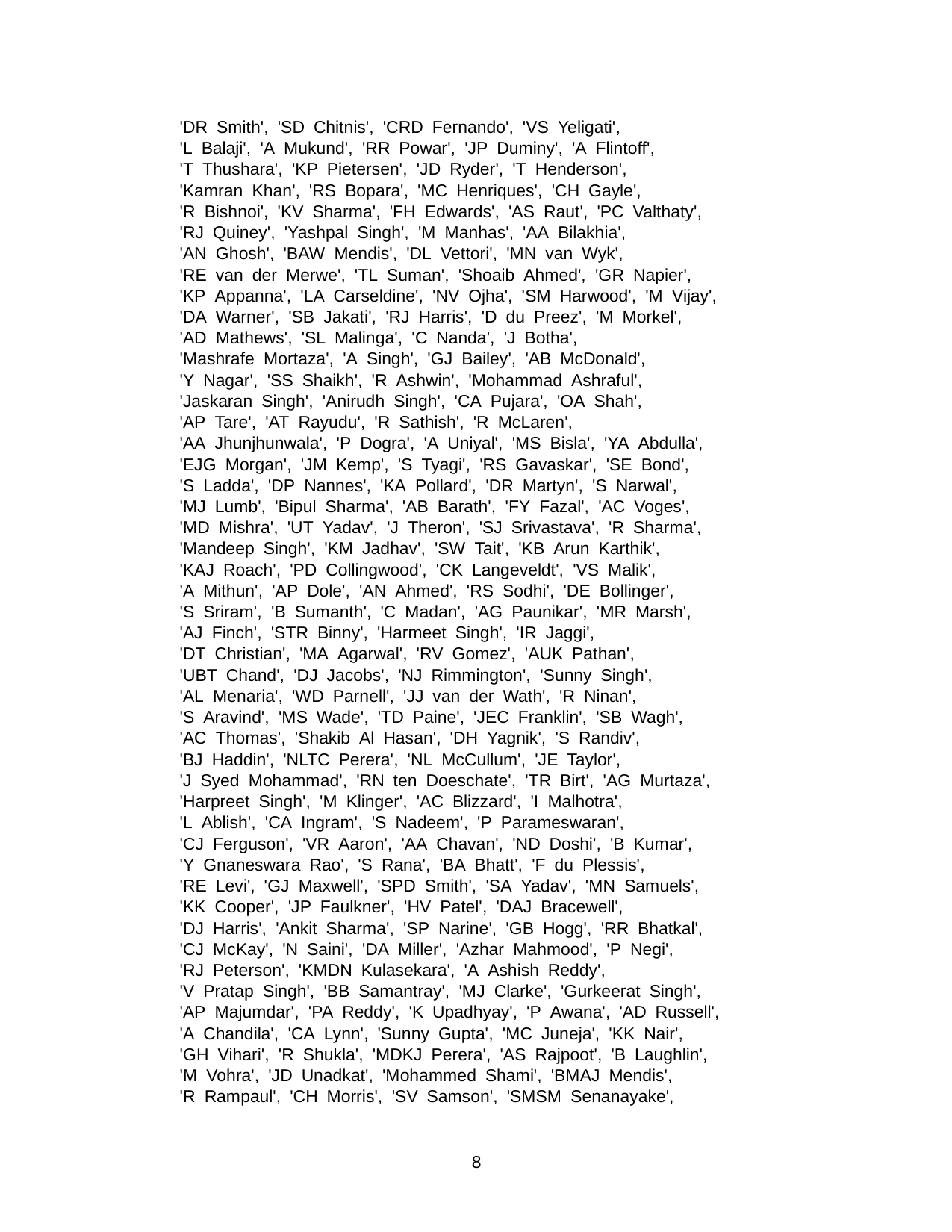

'DR Smith', 'SD Chitnis', 'CRD Fernando', 'VS Yeligati',
'L Balaji', 'A Mukund', 'RR Powar', 'JP Duminy', 'A Flintoff',
'T Thushara', 'KP Pietersen', 'JD Ryder', 'T Henderson',
'Kamran Khan', 'RS Bopara', 'MC Henriques', 'CH Gayle',
'R Bishnoi', 'KV Sharma', 'FH Edwards', 'AS Raut', 'PC Valthaty',
'RJ Quiney', 'Yashpal Singh', 'M Manhas', 'AA Bilakhia',
'AN Ghosh', 'BAW Mendis', 'DL Vettori', 'MN van Wyk',
'RE van der Merwe', 'TL Suman', 'Shoaib Ahmed', 'GR Napier',
'KP Appanna', 'LA Carseldine', 'NV Ojha', 'SM Harwood', 'M Vijay',
'DA Warner', 'SB Jakati', 'RJ Harris', 'D du Preez', 'M Morkel',
'AD Mathews', 'SL Malinga', 'C Nanda', 'J Botha',
'Mashrafe Mortaza', 'A Singh', 'GJ Bailey', 'AB McDonald',
'Y Nagar', 'SS Shaikh', 'R Ashwin', 'Mohammad Ashraful',
'Jaskaran Singh', 'Anirudh Singh', 'CA Pujara', 'OA Shah',
'AP Tare', 'AT Rayudu', 'R Sathish', 'R McLaren',
'AA Jhunjhunwala', 'P Dogra', 'A Uniyal', 'MS Bisla', 'YA Abdulla',
'EJG Morgan', 'JM Kemp', 'S Tyagi', 'RS Gavaskar', 'SE Bond',
'S Ladda', 'DP Nannes', 'KA Pollard', 'DR Martyn', 'S Narwal',
'MJ Lumb', 'Bipul Sharma', 'AB Barath', 'FY Fazal', 'AC Voges',
'MD Mishra', 'UT Yadav', 'J Theron', 'SJ Srivastava', 'R Sharma',
'Mandeep Singh', 'KM Jadhav', 'SW Tait', 'KB Arun Karthik',
'KAJ Roach', 'PD Collingwood', 'CK Langeveldt', 'VS Malik',
'A Mithun', 'AP Dole', 'AN Ahmed', 'RS Sodhi', 'DE Bollinger',
'S Sriram', 'B Sumanth', 'C Madan', 'AG Paunikar', 'MR Marsh',
'AJ Finch', 'STR Binny', 'Harmeet Singh', 'IR Jaggi',
'DT Christian', 'MA Agarwal', 'RV Gomez', 'AUK Pathan',
'UBT Chand', 'DJ Jacobs', 'NJ Rimmington', 'Sunny Singh',
'AL Menaria', 'WD Parnell', 'JJ van der Wath', 'R Ninan',
'S Aravind', 'MS Wade', 'TD Paine', 'JEC Franklin', 'SB Wagh',
'AC Thomas', 'Shakib Al Hasan', 'DH Yagnik', 'S Randiv',
'BJ Haddin', 'NLTC Perera', 'NL McCullum', 'JE Taylor',
'J Syed Mohammad', 'RN ten Doeschate', 'TR Birt', 'AG Murtaza',
'Harpreet Singh', 'M Klinger', 'AC Blizzard', 'I Malhotra',
'L Ablish', 'CA Ingram', 'S Nadeem', 'P Parameswaran',
'CJ Ferguson', 'VR Aaron', 'AA Chavan', 'ND Doshi', 'B Kumar',
'Y Gnaneswara Rao', 'S Rana', 'BA Bhatt', 'F du Plessis',
'RE Levi', 'GJ Maxwell', 'SPD Smith', 'SA Yadav', 'MN Samuels',
'KK Cooper', 'JP Faulkner', 'HV Patel', 'DAJ Bracewell',
'DJ Harris', 'Ankit Sharma', 'SP Narine', 'GB Hogg', 'RR Bhatkal',
'CJ McKay', 'N Saini', 'DA Miller', 'Azhar Mahmood', 'P Negi',
'RJ Peterson', 'KMDN Kulasekara', 'A Ashish Reddy',
'V Pratap Singh', 'BB Samantray', 'MJ Clarke', 'Gurkeerat Singh',
'AP Majumdar', 'PA Reddy', 'K Upadhyay', 'P Awana', 'AD Russell',
'A Chandila', 'CA Lynn', 'Sunny Gupta', 'MC Juneja', 'KK Nair',
'GH Vihari', 'R Shukla', 'MDKJ Perera', 'AS Rajpoot', 'B Laughlin',
'M Vohra', 'JD Unadkat', 'Mohammed Shami', 'BMAJ Mendis',
'R Rampaul', 'CH Morris', 'SV Samson', 'SMSM Senanayake',
8